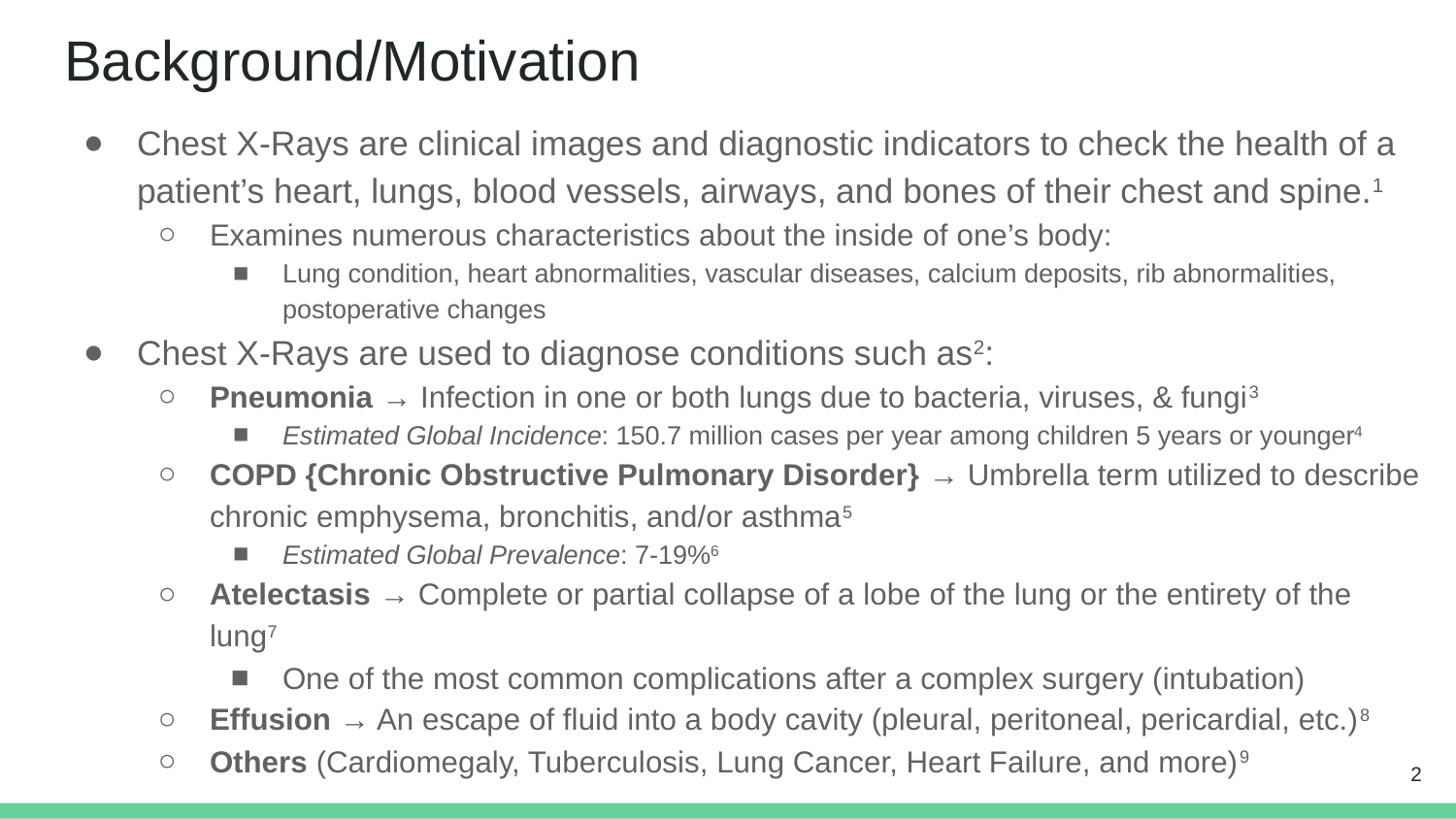

# Background/Motivation
Chest X-Rays are clinical images and diagnostic indicators to check the health of a patient’s heart, lungs, blood vessels, airways, and bones of their chest and spine.1
Examines numerous characteristics about the inside of one’s body:
Lung condition, heart abnormalities, vascular diseases, calcium deposits, rib abnormalities, postoperative changes
Chest X-Rays are used to diagnose conditions such as2:
Pneumonia → Infection in one or both lungs due to bacteria, viruses, & fungi3
Estimated Global Incidence: 150.7 million cases per year among children 5 years or younger4
COPD {Chronic Obstructive Pulmonary Disorder} → Umbrella term utilized to describe chronic emphysema, bronchitis, and/or asthma5
Estimated Global Prevalence: 7-19%6
Atelectasis → Complete or partial collapse of a lobe of the lung or the entirety of the lung7
One of the most common complications after a complex surgery (intubation)
Effusion → An escape of fluid into a body cavity (pleural, peritoneal, pericardial, etc.)8
Others (Cardiomegaly, Tuberculosis, Lung Cancer, Heart Failure, and more)9

2